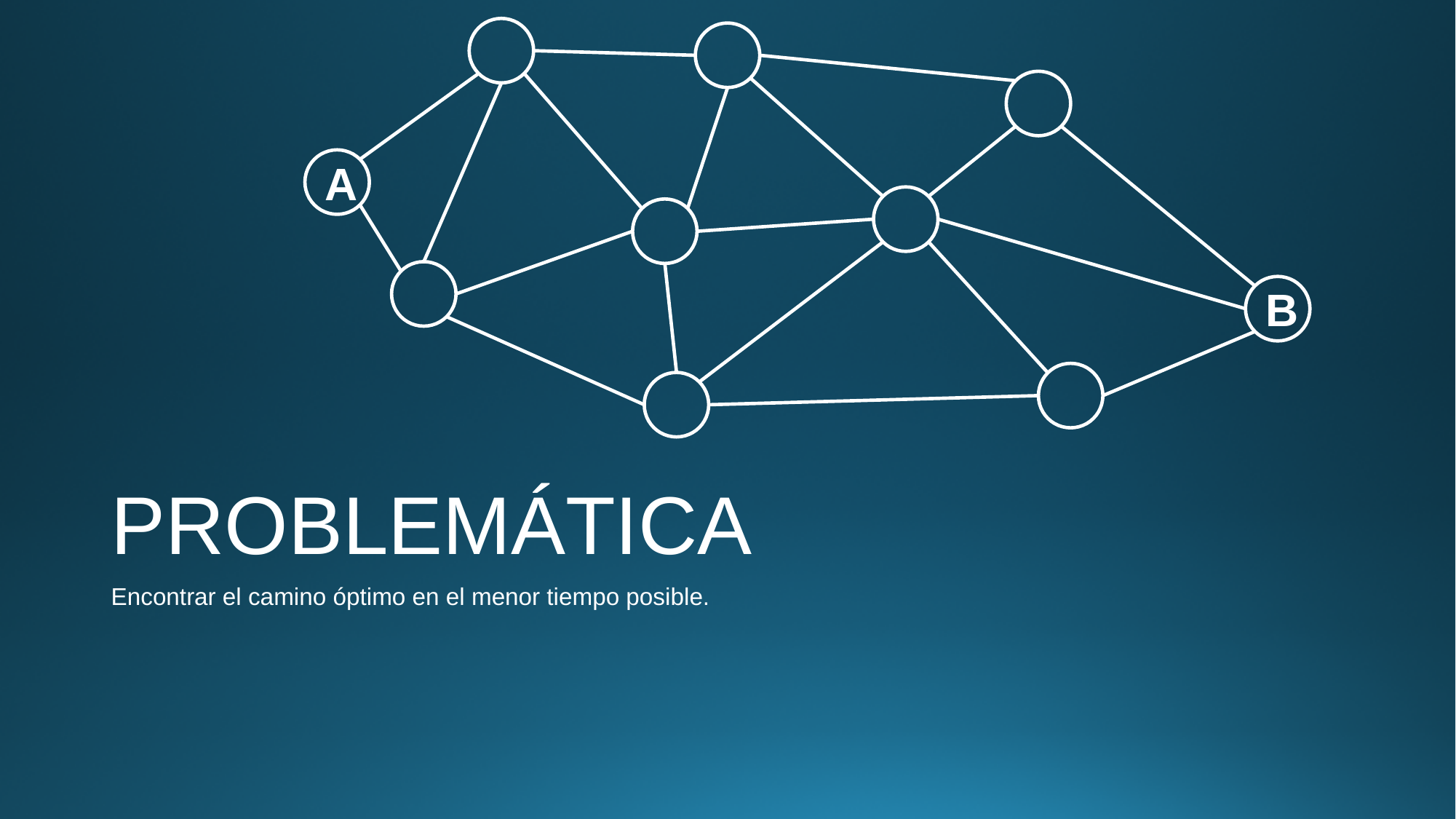

A

B
# PROBLEMÁTICA

Encontrar el camino óptimo en el menor tiempo posible.